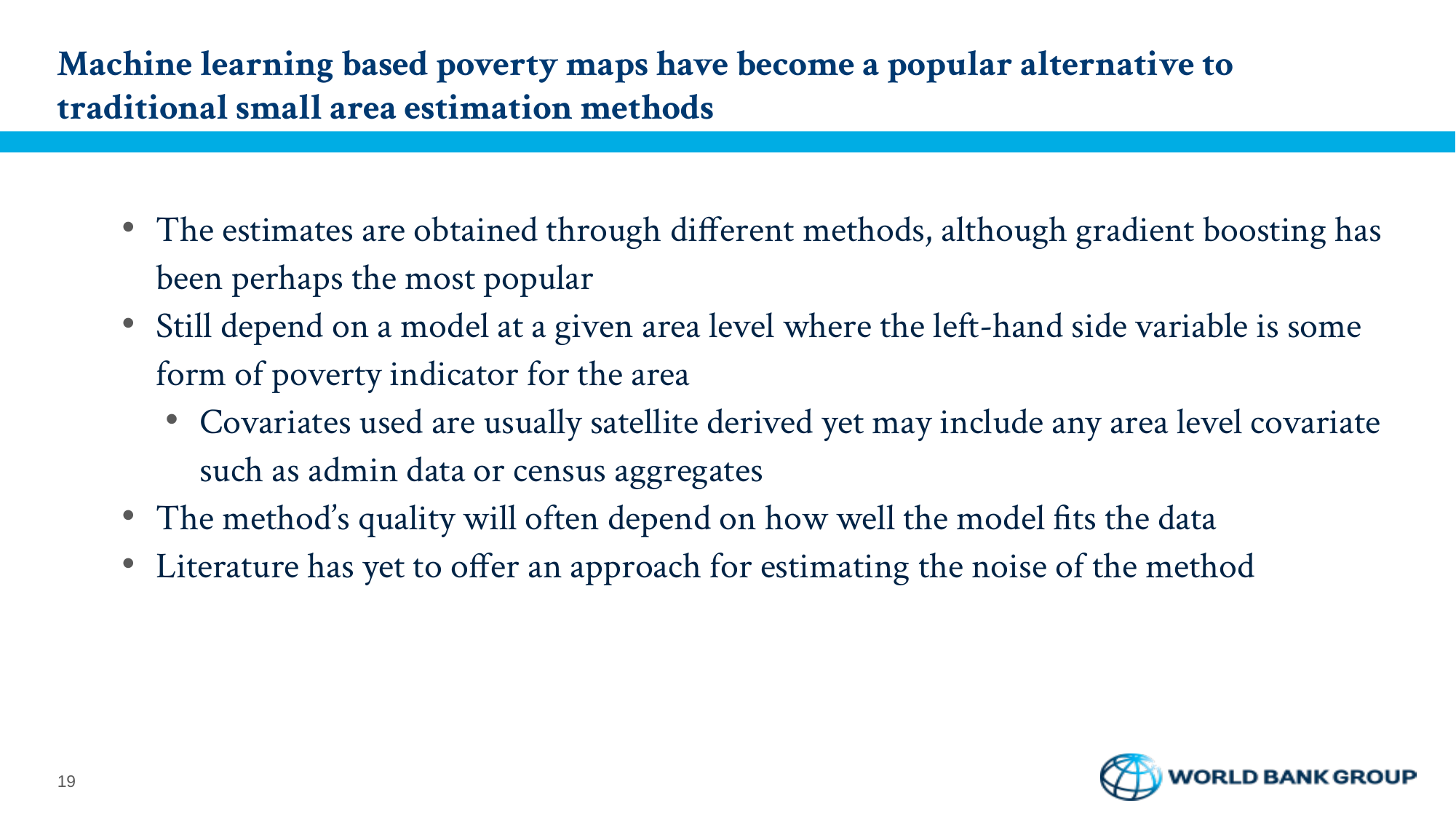

# Machine learning based poverty maps have become a popular alternative to traditional small area estimation methods

The estimates are obtained through different methods, although gradient boosting has been perhaps the most popular
Still depend on a model at a given area level where the left-hand side variable is some form of poverty indicator for the area
Covariates used are usually satellite derived yet may include any area level covariate such as admin data or census aggregates
The method’s quality will often depend on how well the model fits the data
Literature has yet to offer an approach for estimating the noise of the method

19